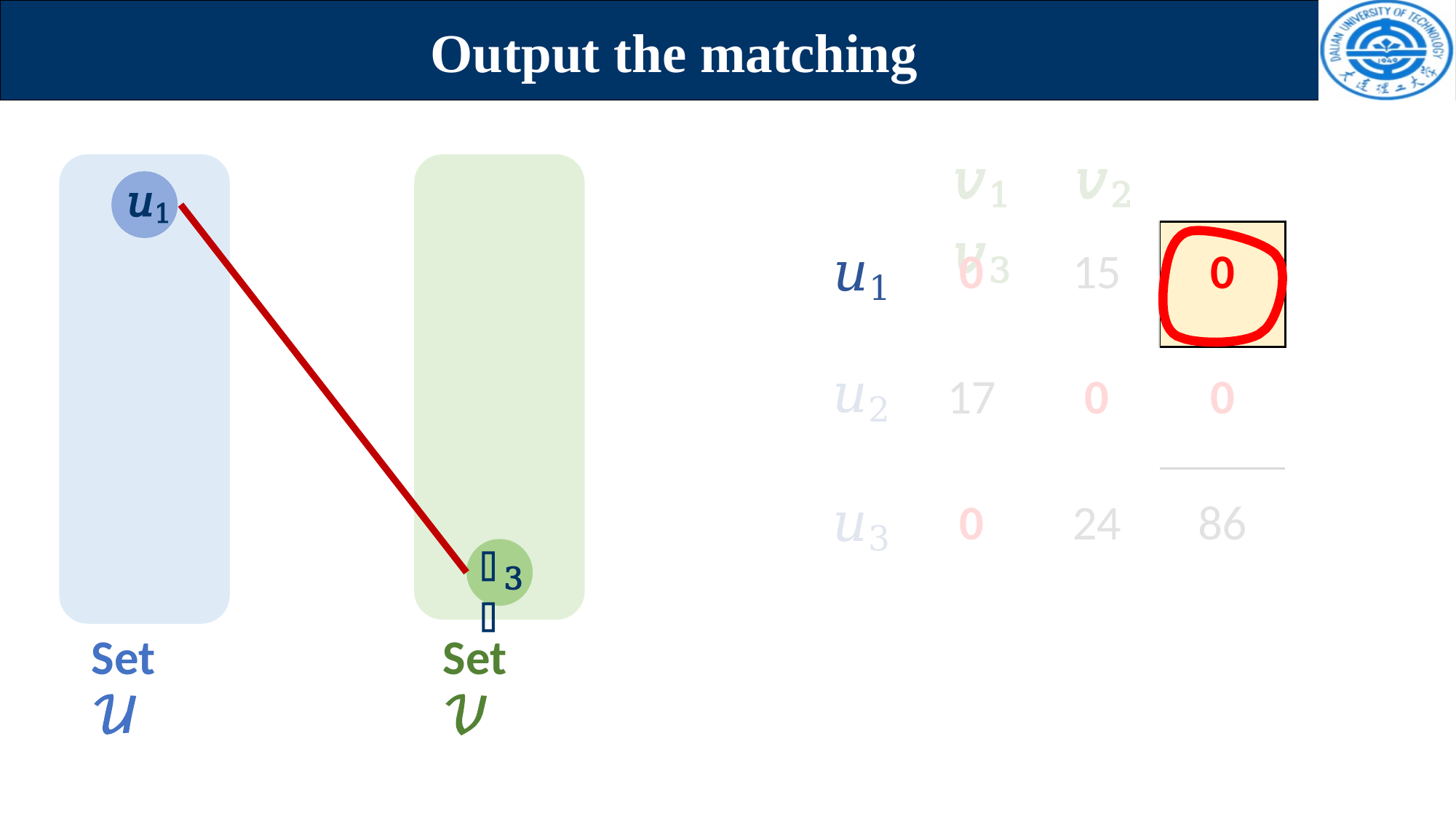

# Output the matching
𝑣1	𝑣2	𝑣3

𝑢1

| 𝑢1 | 0 | 15 | 0 |
| --- | --- | --- | --- |
| 𝑢2 | 17 | 0 | 0 |
| 𝑢3 | 0 | 24 | 86 |

𝑣

3
Set 𝒰
Set 𝒱